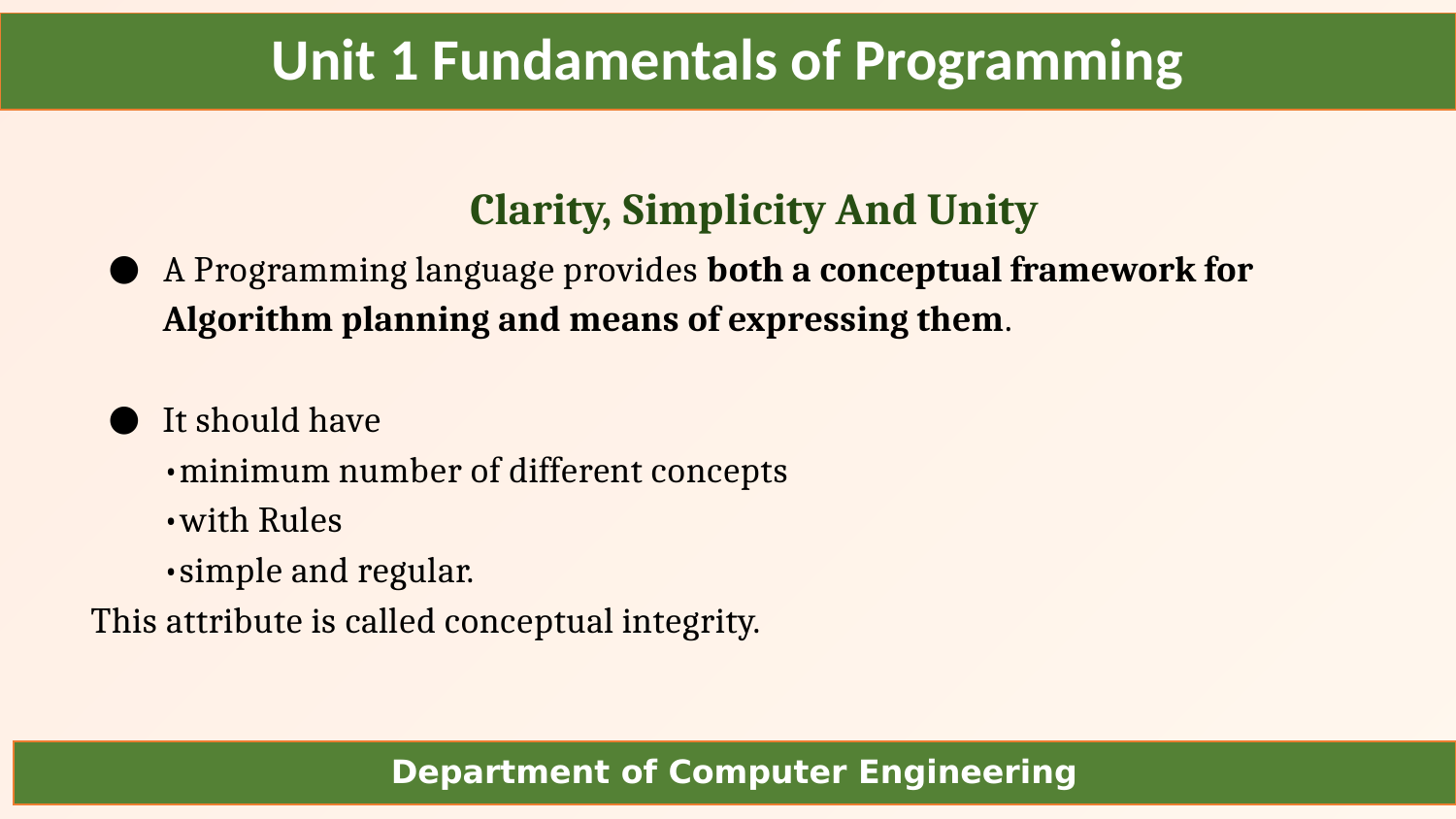

Unit 1 Fundamentals of Programming
Clarity, Simplicity And Unity

A Programming language provides both a conceptual framework for Algorithm planning and means of expressing them.

It should have
•minimum number of different concepts
•with Rules
•simple and regular.
This attribute is called conceptual integrity.

Department of Computer Engineering